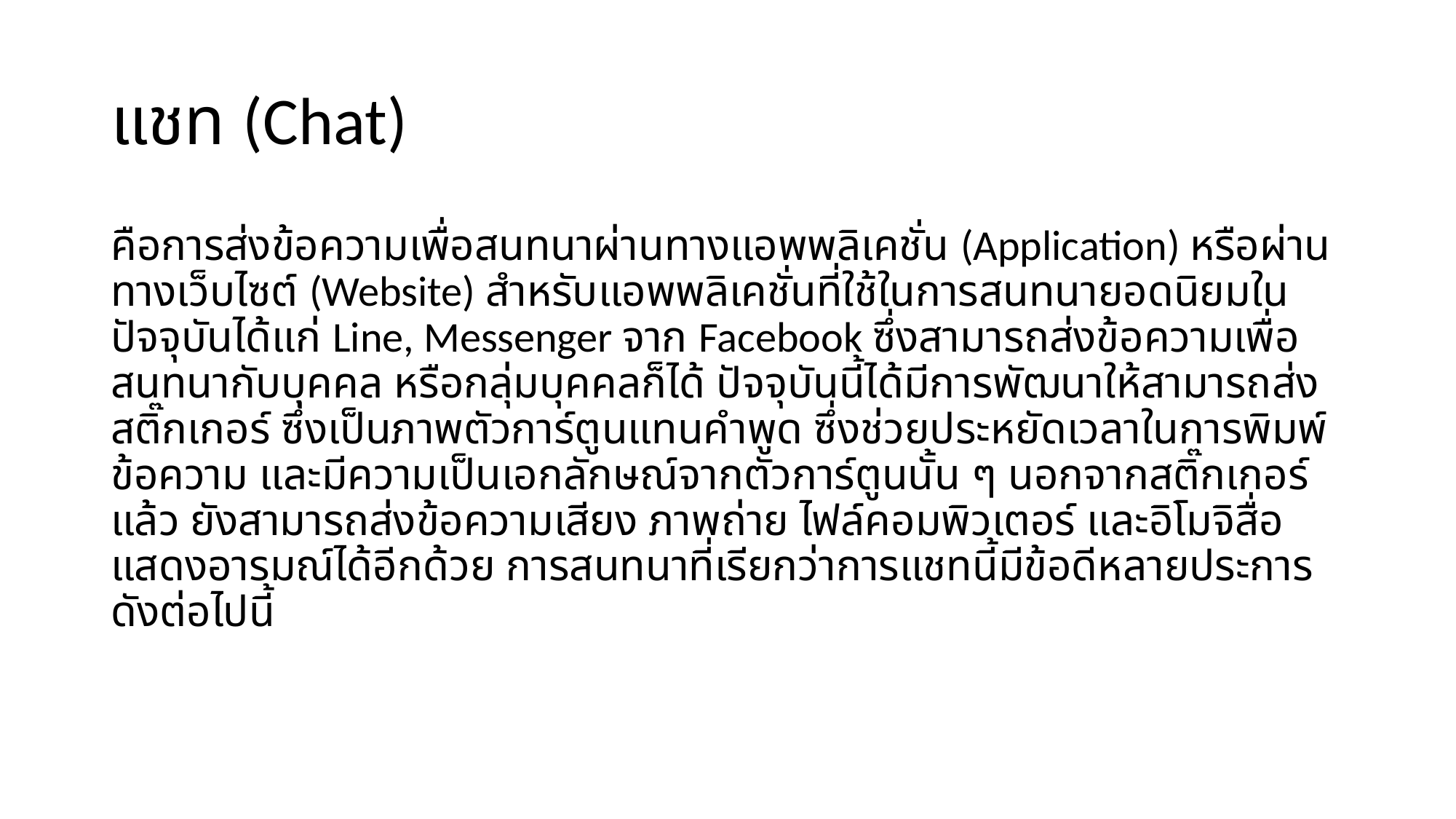

# แชท (Chat)
คือการส่งข้อความเพื่อสนทนาผ่านทางแอพพลิเคชั่น (Application) หรือผ่านทางเว็บไซต์ (Website) สำหรับแอพพลิเคชั่นที่ใช้ในการสนทนายอดนิยมในปัจจุบันได้แก่ Line, Messenger จาก Facebook ซึ่งสามารถส่งข้อความเพื่อสนทนากับบุคคล หรือกลุ่มบุคคลก็ได้ ปัจจุบันนี้ได้มีการพัฒนาให้สามารถส่งสติ๊กเกอร์ ซึ่งเป็นภาพตัวการ์ตูนแทนคำพูด ซึ่งช่วยประหยัดเวลาในการพิมพ์ข้อความ และมีความเป็นเอกลักษณ์จากตัวการ์ตูนนั้น ๆ นอกจากสติ๊กเกอร์แล้ว ยังสามารถส่งข้อความเสียง ภาพถ่าย ไฟล์คอมพิวเตอร์ และอิโมจิสื่อแสดงอารมณ์ได้อีกด้วย การสนทนาที่เรียกว่าการแชทนี้มีข้อดีหลายประการดังต่อไปนี้